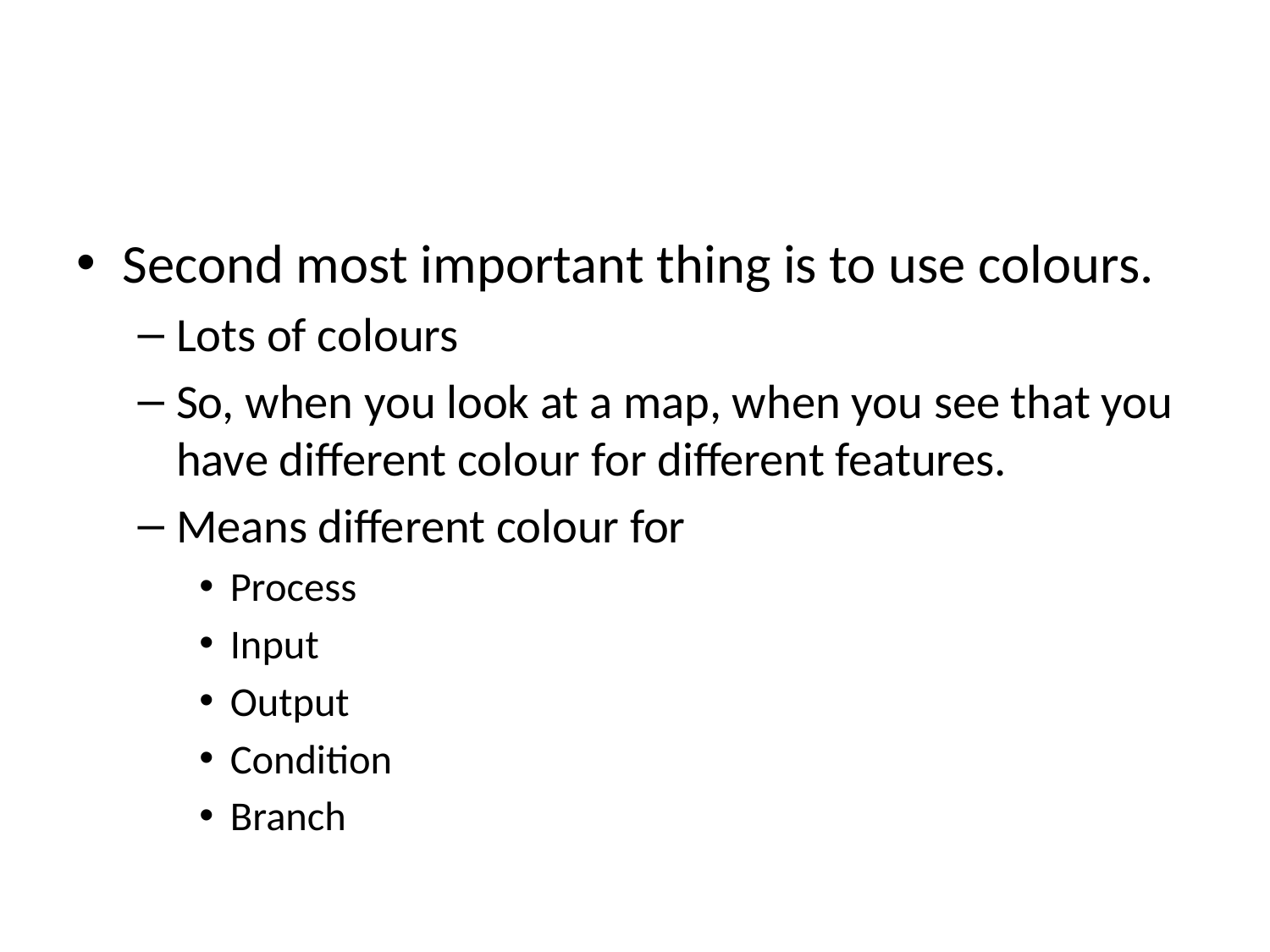

#
Second most important thing is to use colours.
Lots of colours
So, when you look at a map, when you see that you have different colour for different features.
Means different colour for
Process
Input
Output
Condition
Branch